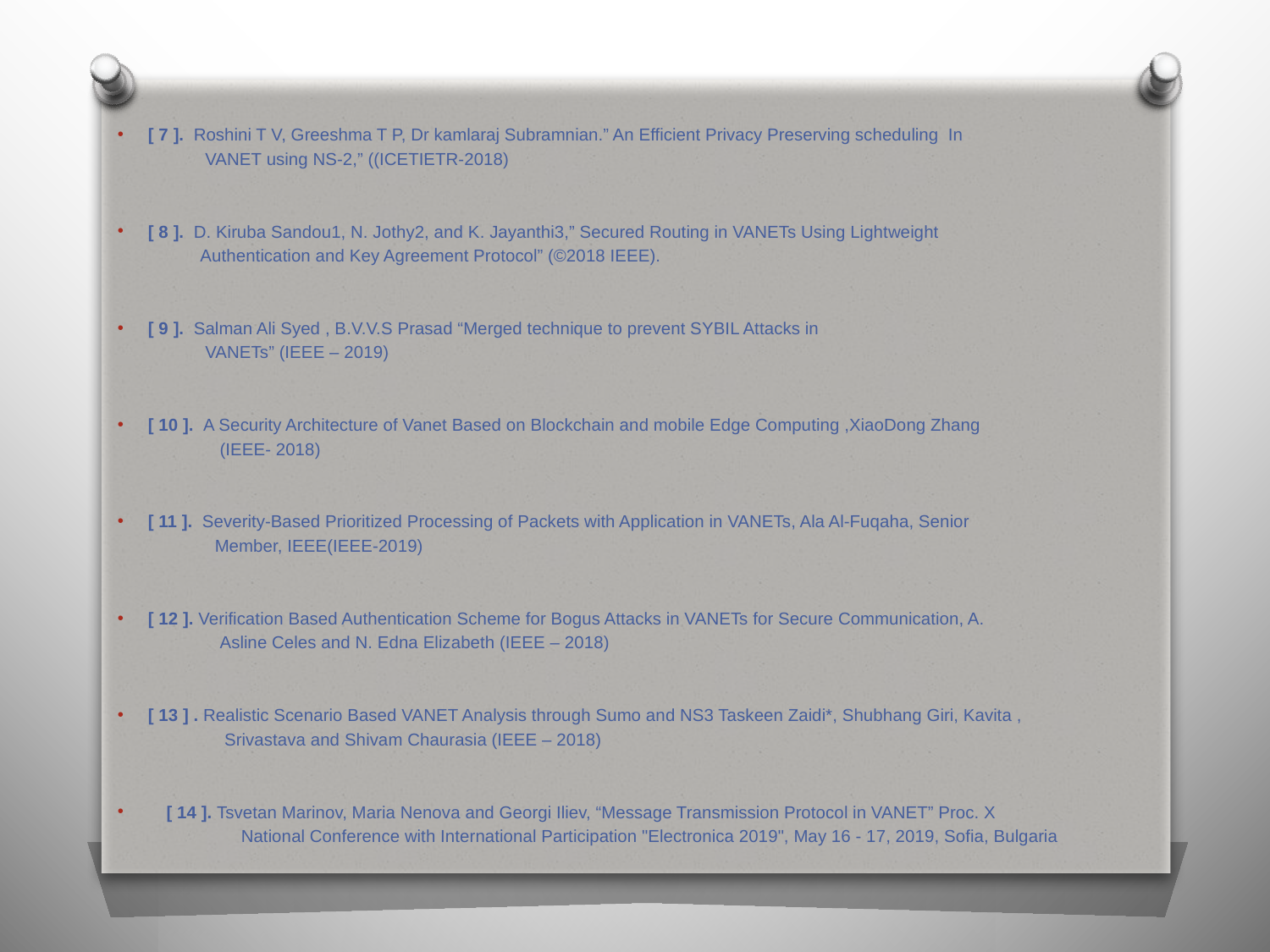

[ 7 ].  Roshini T V, Greeshma T P, Dr kamlaraj Subramnian.” An Efficient Privacy Preserving scheduling  In
                  VANET using NS-2,” ((ICETIETR-2018)

[ 8 ].  D. Kiruba Sandou1, N. Jothy2, and K. Jayanthi3,” Secured Routing in VANETs Using Lightweight
                 Authentication and Key Agreement Protocol” (©2018 IEEE).

[ 9 ].  Salman Ali Syed , B.V.V.S Prasad “Merged technique to prevent SYBIL Attacks in
                  VANETs” (IEEE – 2019)

[ 10 ].  A Security Architecture of Vanet Based on Blockchain and mobile Edge Computing ,XiaoDong Zhang
                     (IEEE- 2018)

[ 11 ].  Severity-Based Prioritized Processing of Packets with Application in VANETs, Ala Al-Fuqaha, Senior
                    Member, IEEE(IEEE-2019)

[ 12 ]. Verification Based Authentication Scheme for Bogus Attacks in VANETs for Secure Communication, A.
                     Asline Celes and N. Edna Elizabeth (IEEE – 2018)

[ 13 ] . Realistic Scenario Based VANET Analysis through Sumo and NS3 Taskeen Zaidi*, Shubhang Giri, Kavita ,
                      Srivastava and Shivam Chaurasia (IEEE – 2018)

[ 14 ]. Tsvetan Marinov, Maria Nenova and Georgi Iliev, “Message Transmission Protocol in VANET” Proc. X
 National Conference with International Participation "Electronica 2019", May 16 - 17, 2019, Sofia, Bulgaria